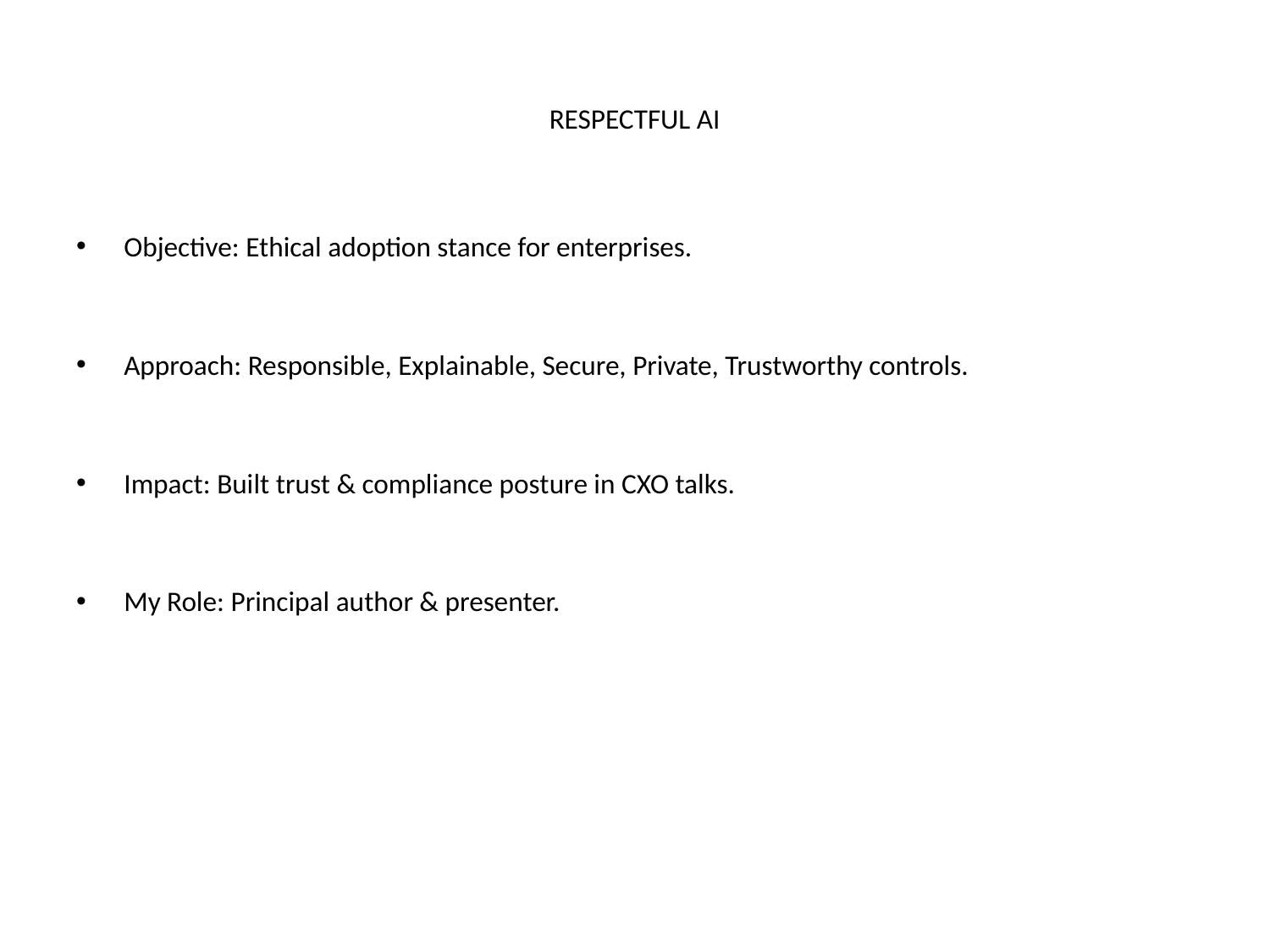

# RESPECTFUL AI
Objective: Ethical adoption stance for enterprises.

Approach: Responsible, Explainable, Secure, Private, Trustworthy controls.

Impact: Built trust & compliance posture in CXO talks.

My Role: Principal author & presenter.